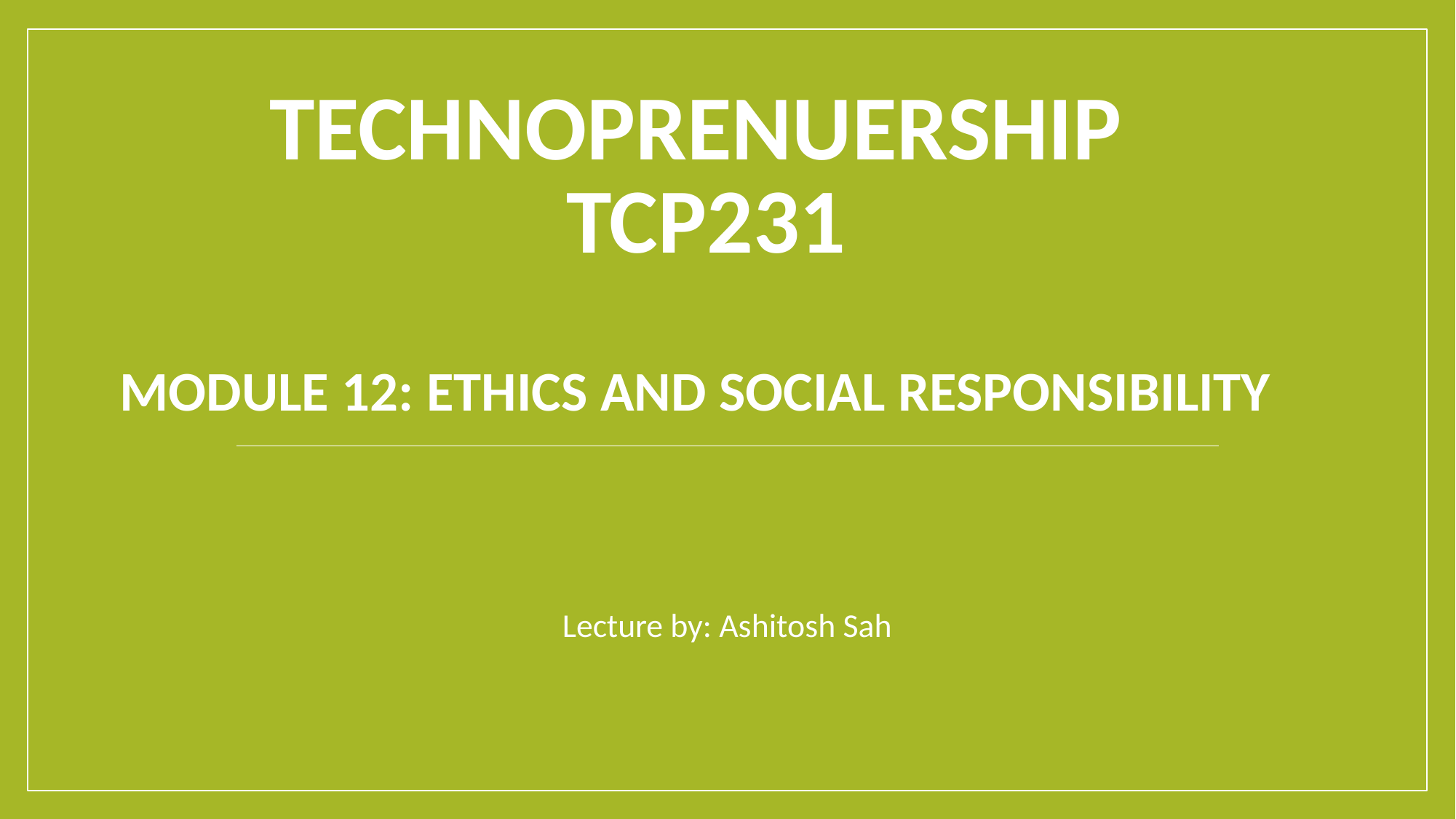

# Technoprenuership TCP231 Module 12: Ethics and Social Responsibility
Lecture by: Ashitosh Sah